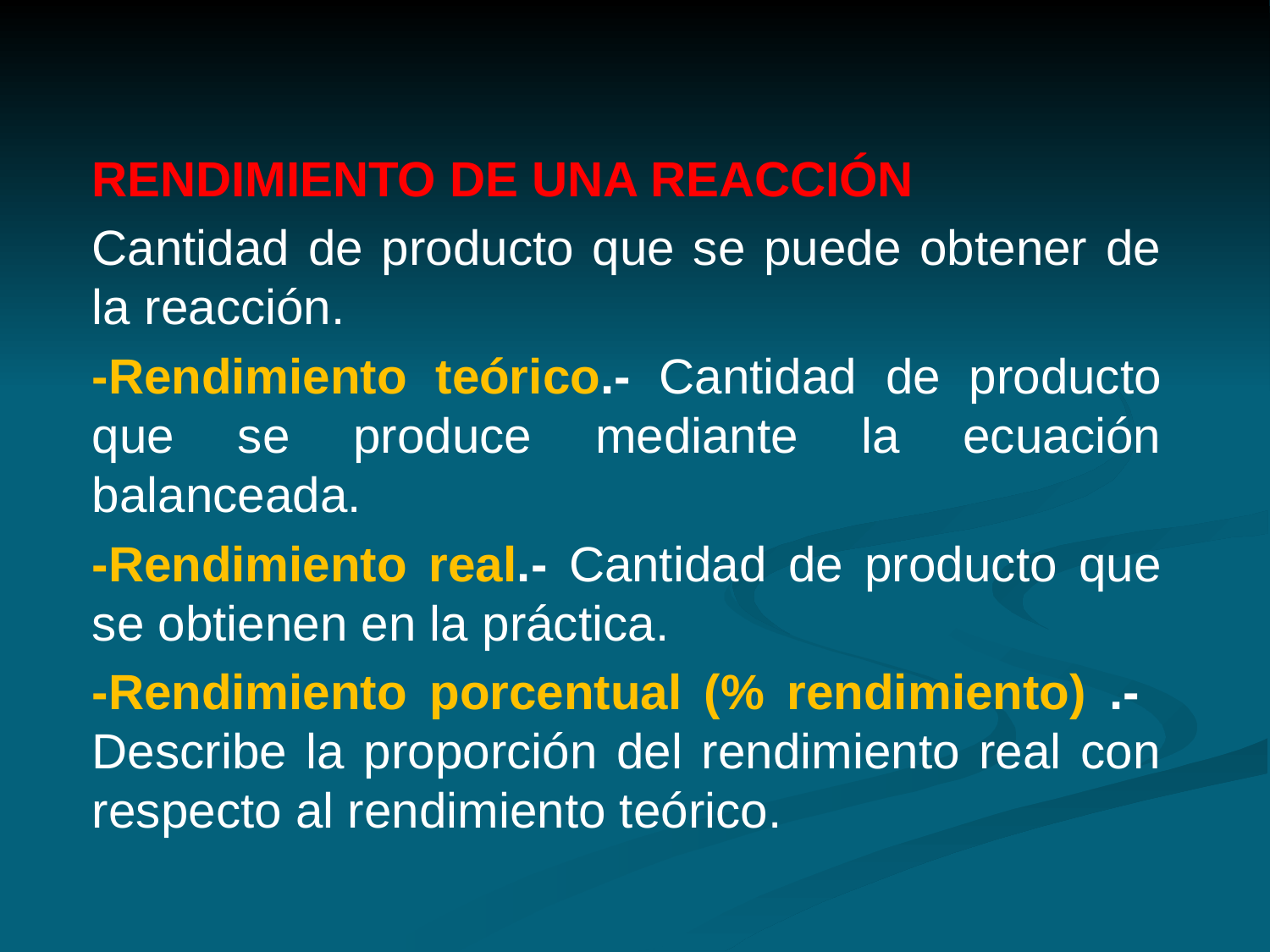

RENDIMIENTO DE UNA REACCIÓN
	Cantidad de producto que se puede obtener de la reacción.
	-Rendimiento teórico.- Cantidad de producto que se produce mediante la ecuación balanceada.
	-Rendimiento real.- Cantidad de producto que se obtienen en la práctica.
	-Rendimiento porcentual (% rendimiento) .-  Describe la proporción del rendimiento real con respecto al rendimiento teórico.